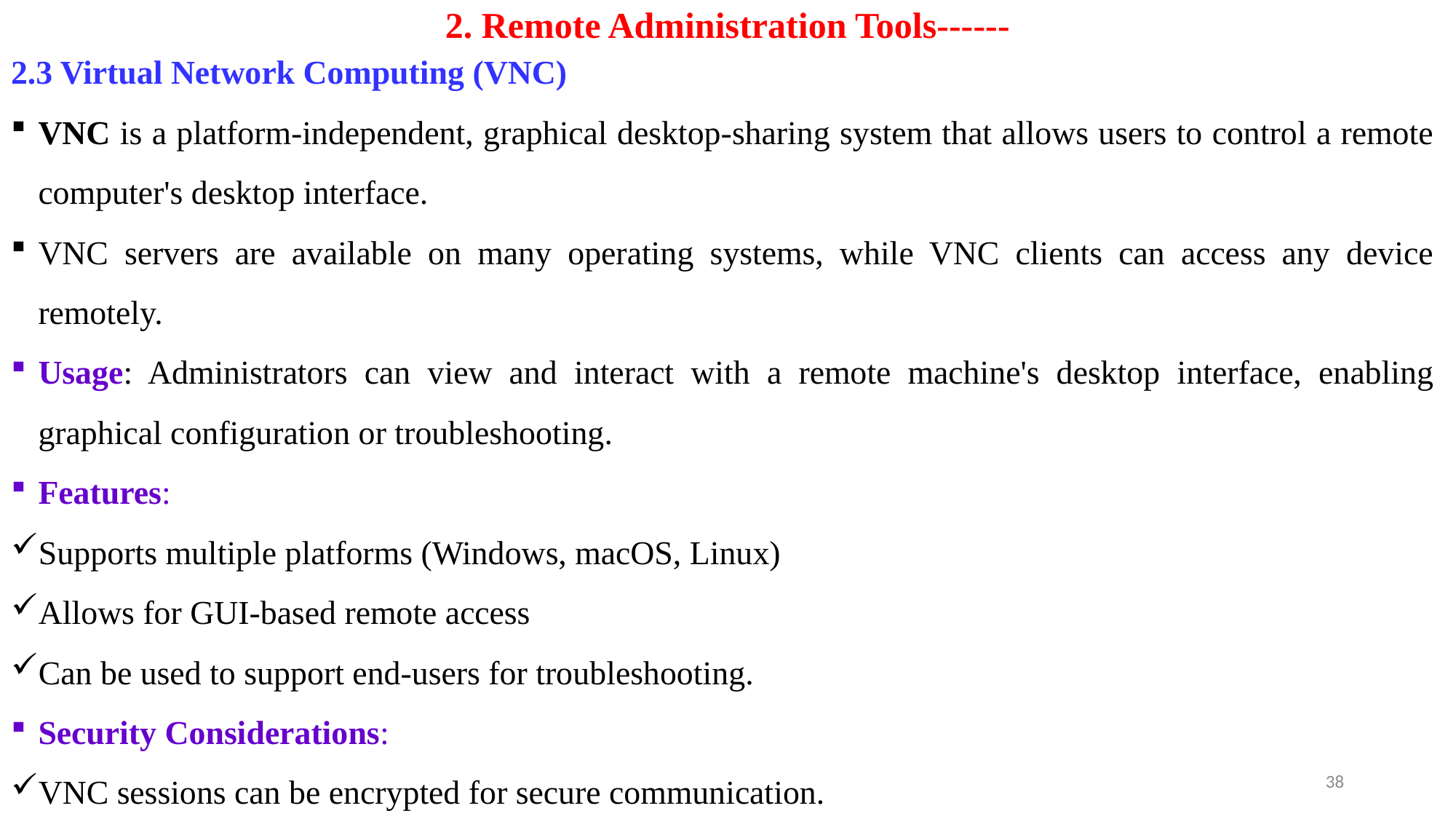

# 2. Remote Administration Tools------
2.3 Virtual Network Computing (VNC)
VNC is a platform-independent, graphical desktop-sharing system that allows users to control a remote computer's desktop interface.
VNC servers are available on many operating systems, while VNC clients can access any device remotely.
Usage: Administrators can view and interact with a remote machine's desktop interface, enabling graphical configuration or troubleshooting.
Features:
Supports multiple platforms (Windows, macOS, Linux)
Allows for GUI-based remote access
Can be used to support end-users for troubleshooting.
Security Considerations:
VNC sessions can be encrypted for secure communication.
Use of strong passwords and VPNs is recommended to secure VNC connections.
38